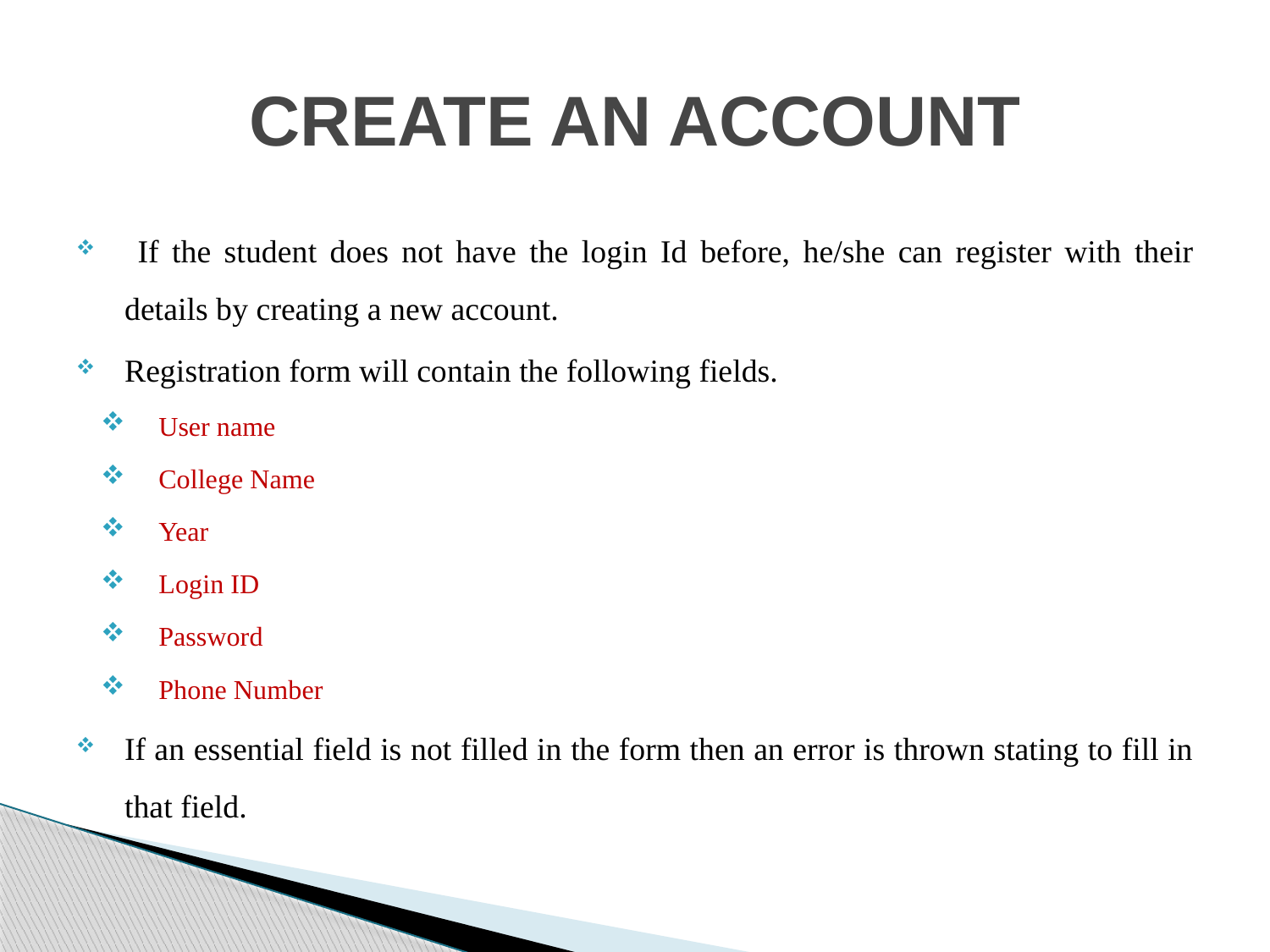

# CREATE AN ACCOUNT
 If the student does not have the login Id before, he/she can register with their details by creating a new account.
Registration form will contain the following fields.
User name
College Name
Year
Login ID
Password
Phone Number
If an essential field is not filled in the form then an error is thrown stating to fill in that field.